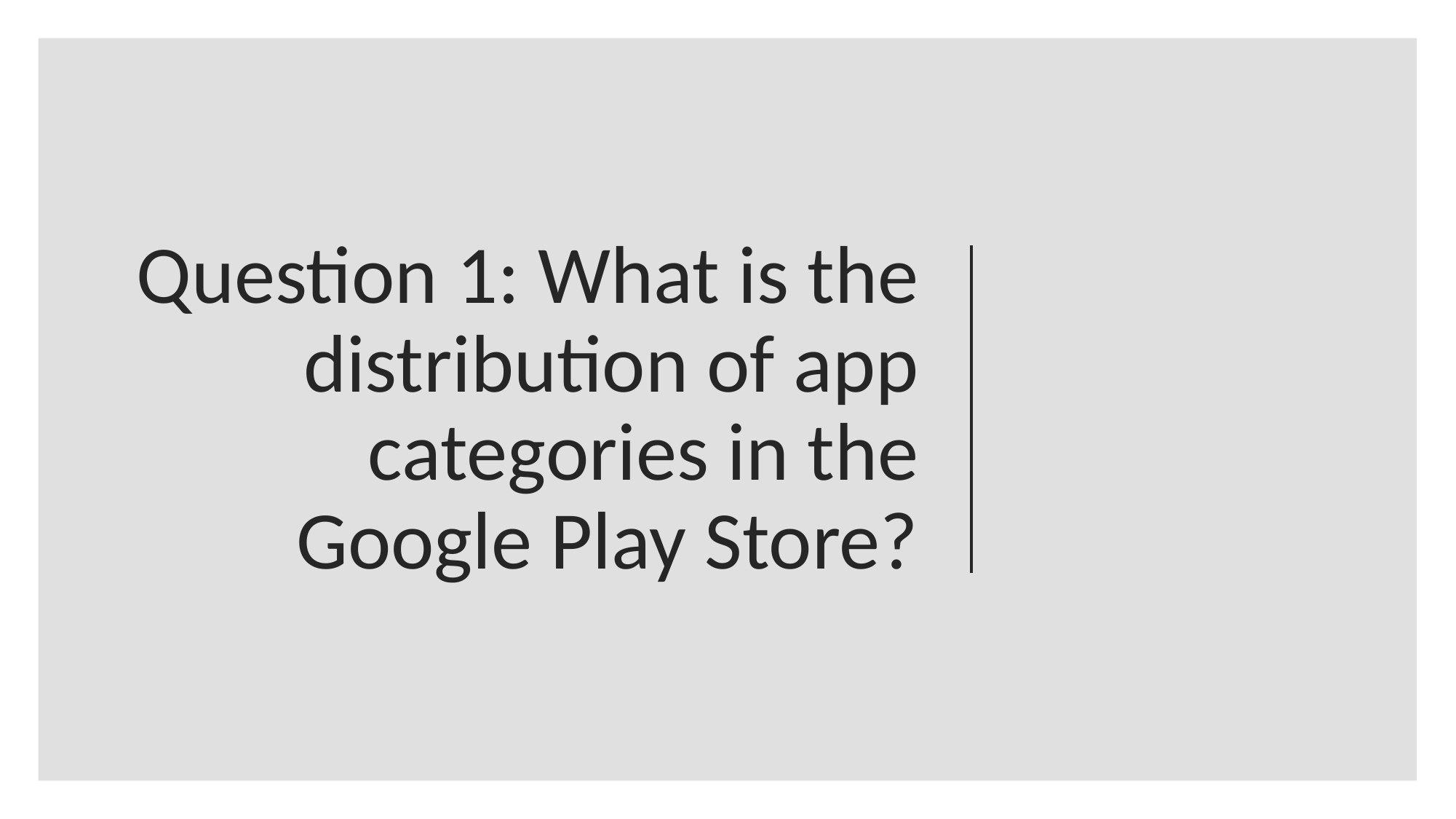

# Question 1: What is the distribution of app categories in the Google Play Store?